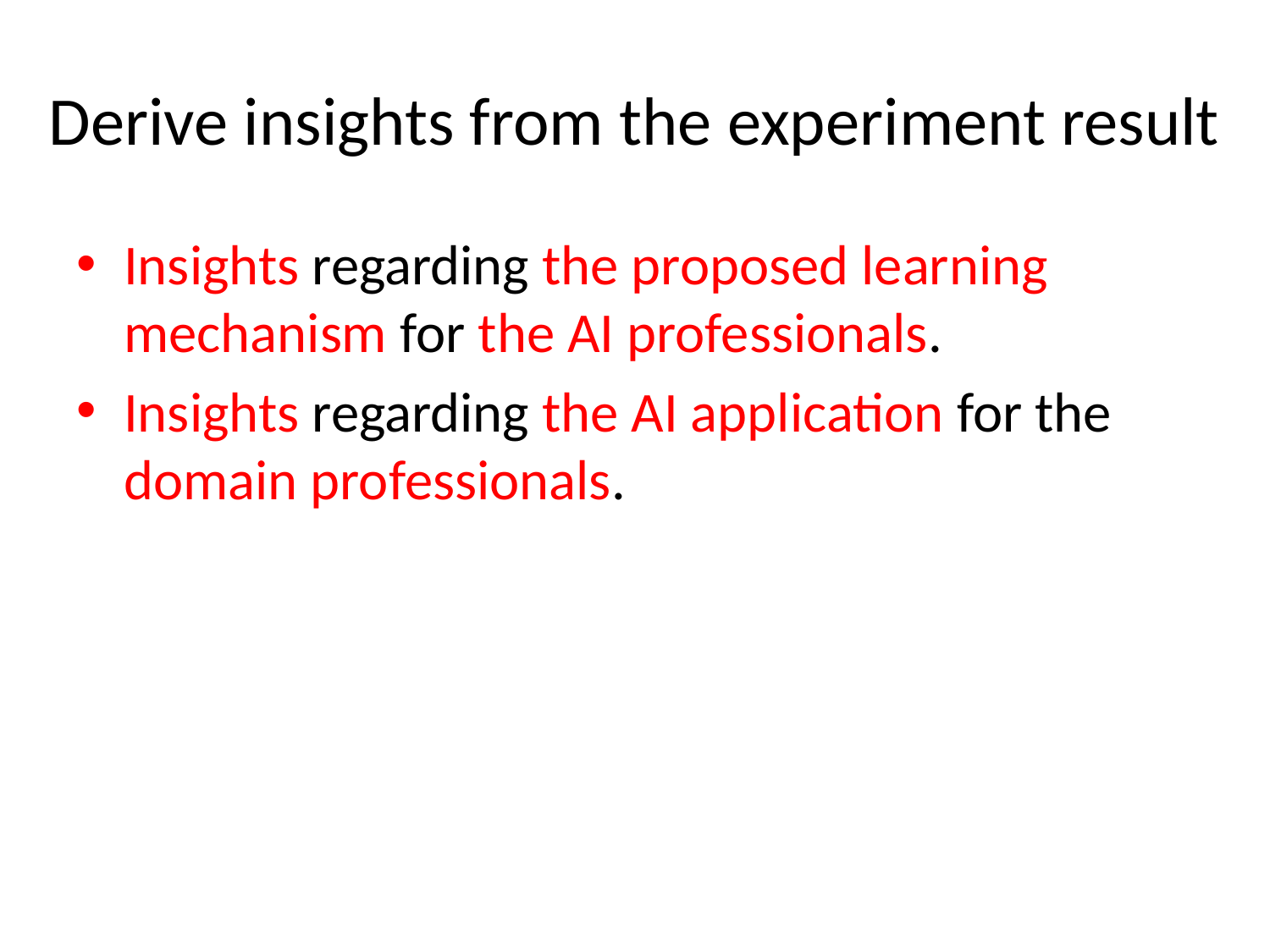

# Derive insights from the experiment result
Insights regarding the proposed learning mechanism for the AI professionals.
Insights regarding the AI application for the domain professionals.